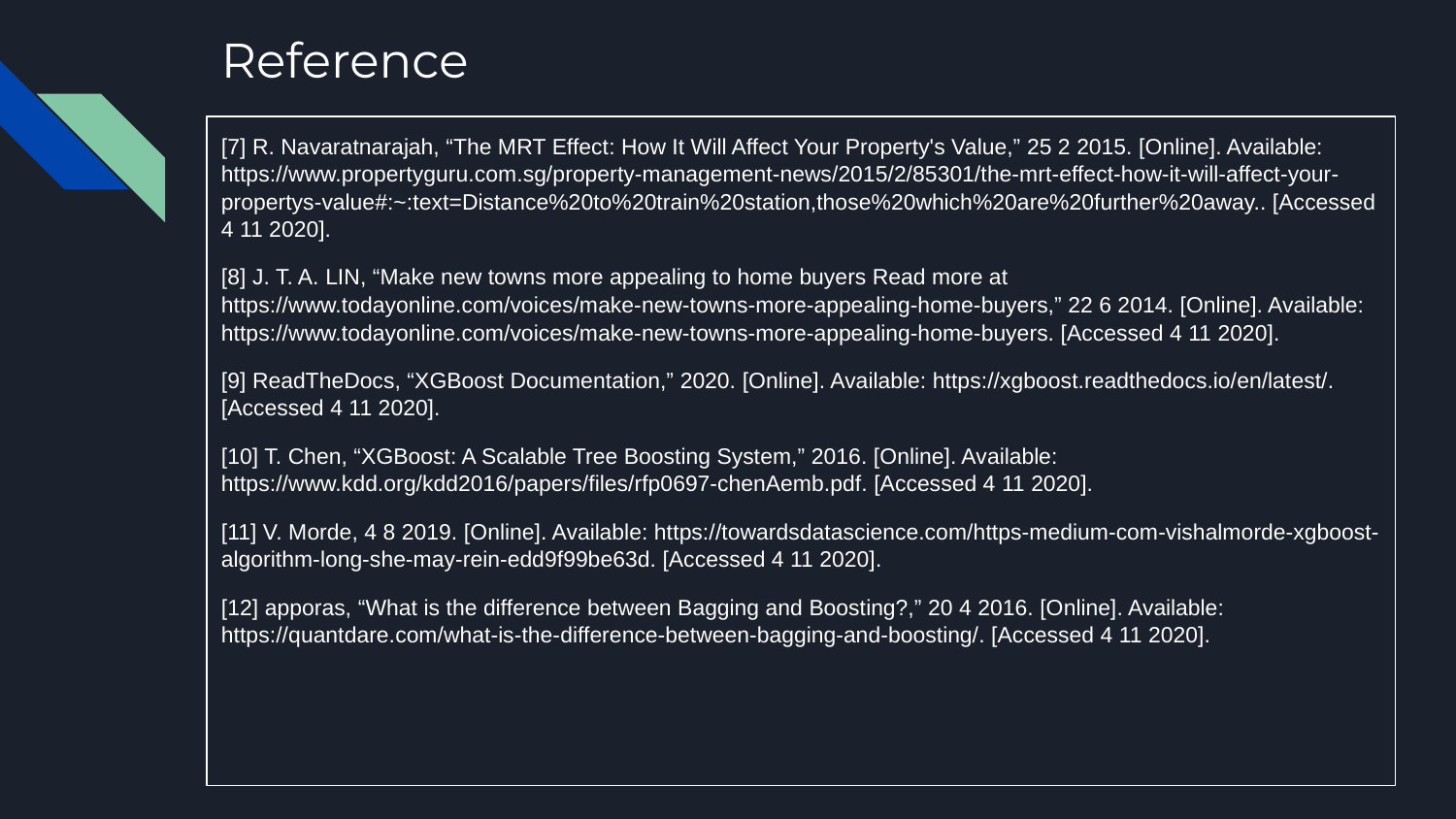

# Reference
[7] R. Navaratnarajah, “The MRT Effect: How It Will Affect Your Property's Value,” 25 2 2015. [Online]. Available: https://www.propertyguru.com.sg/property-management-news/2015/2/85301/the-mrt-effect-how-it-will-affect-your-propertys-value#:~:text=Distance%20to%20train%20station,those%20which%20are%20further%20away.. [Accessed 4 11 2020].
[8] J. T. A. LIN, “Make new towns more appealing to home buyers Read more at https://www.todayonline.com/voices/make-new-towns-more-appealing-home-buyers,” 22 6 2014. [Online]. Available: https://www.todayonline.com/voices/make-new-towns-more-appealing-home-buyers. [Accessed 4 11 2020].
[9] ReadTheDocs, “XGBoost Documentation,” 2020. [Online]. Available: https://xgboost.readthedocs.io/en/latest/. [Accessed 4 11 2020].
[10] T. Chen, “XGBoost: A Scalable Tree Boosting System,” 2016. [Online]. Available: https://www.kdd.org/kdd2016/papers/files/rfp0697-chenAemb.pdf. [Accessed 4 11 2020].
[11] V. Morde, 4 8 2019. [Online]. Available: https://towardsdatascience.com/https-medium-com-vishalmorde-xgboost-algorithm-long-she-may-rein-edd9f99be63d. [Accessed 4 11 2020].
[12] apporas, “What is the difference between Bagging and Boosting?,” 20 4 2016. [Online]. Available: https://quantdare.com/what-is-the-difference-between-bagging-and-boosting/. [Accessed 4 11 2020].